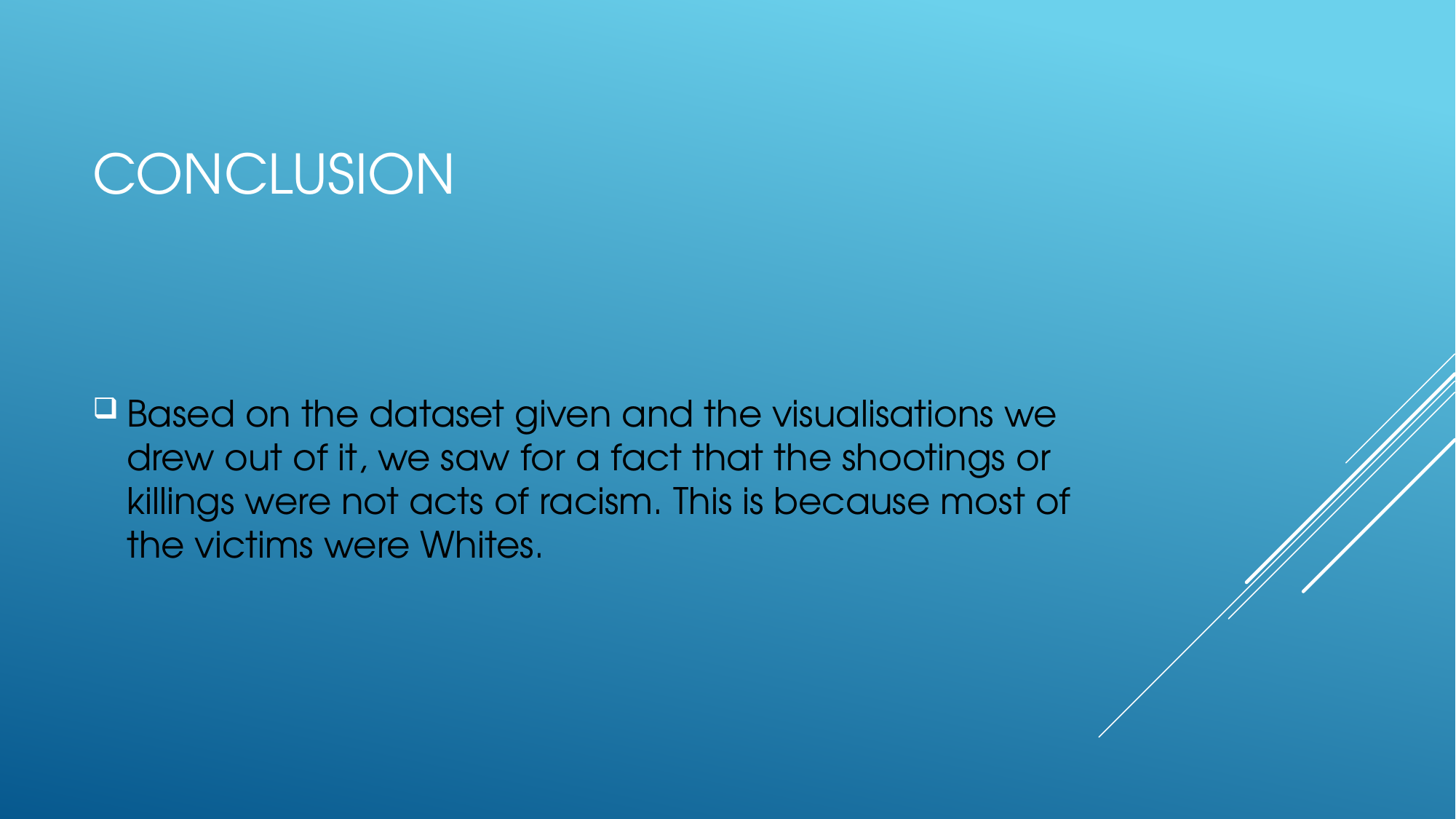

# CONCLUSION
Based on the dataset given and the visualisations we drew out of it, we saw for a fact that the shootings or killings were not acts of racism. This is because most of the victims were Whites.